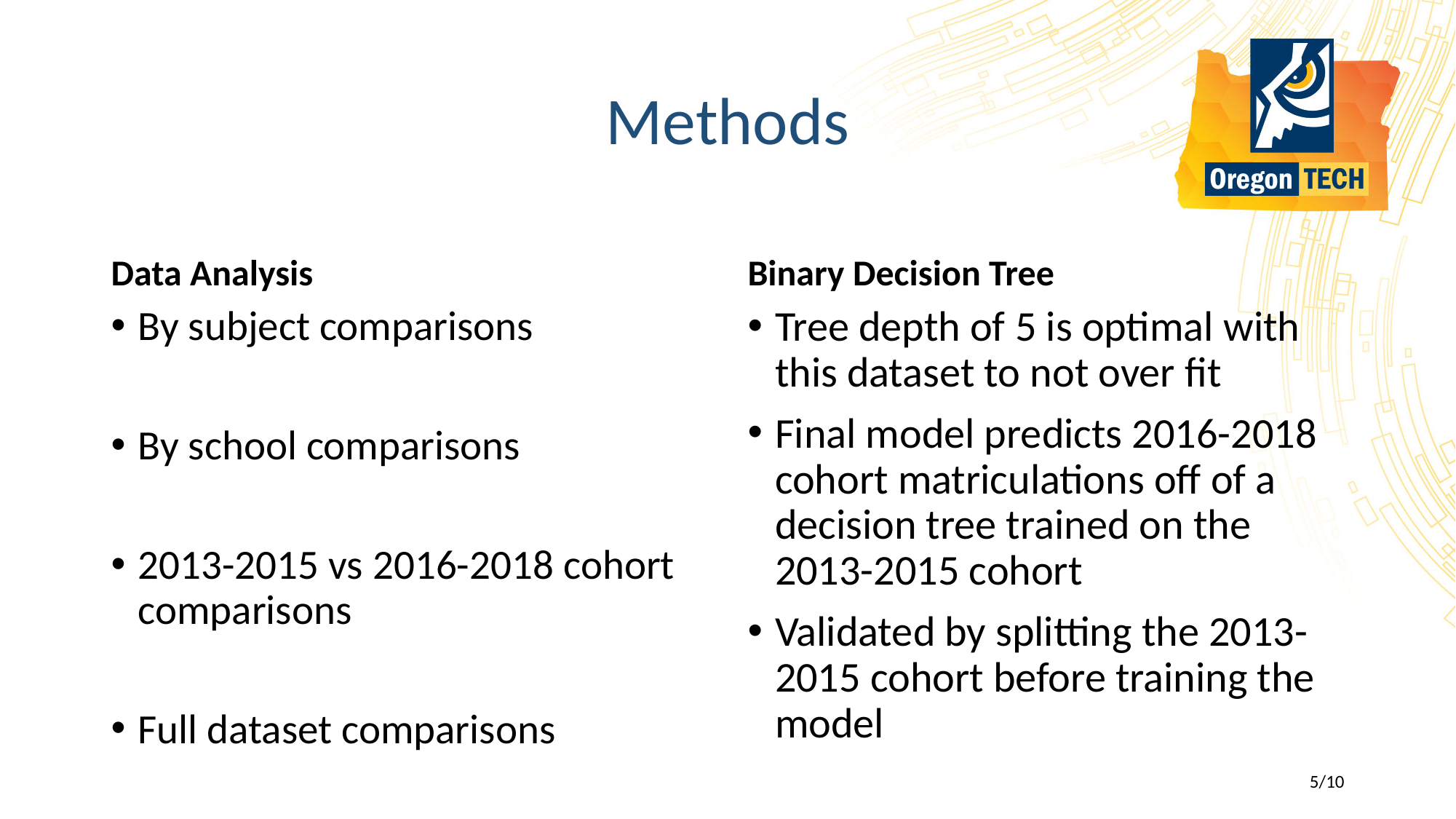

# Methods
Data Analysis
Binary Decision Tree
By subject comparisons

By school comparisons

2013-2015 vs 2016-2018 cohort comparisons

Full dataset comparisons
Tree depth of 5 is optimal with this dataset to not over fit
Final model predicts 2016-2018 cohort matriculations off of a decision tree trained on the 2013-2015 cohort
Validated by splitting the 2013-2015 cohort before training the model
5/10